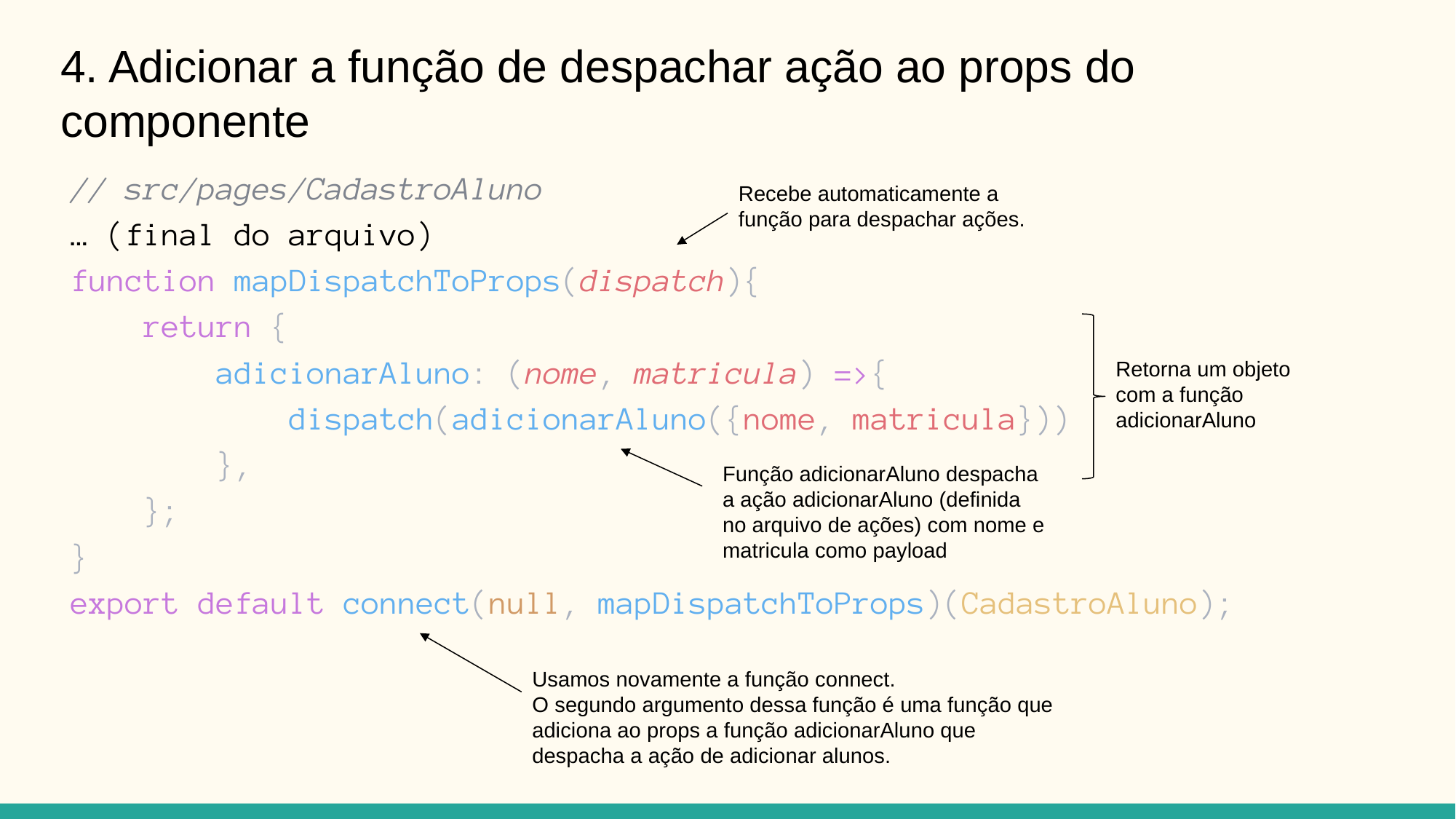

# 4. Adicionar a função de despachar ação ao props do componente
// src/pages/CadastroAluno
… (final do arquivo)
function mapDispatchToProps(dispatch){
    return {
        adicionarAluno: (nome, matricula) =>{
            dispatch(adicionarAluno({nome, matricula}))
        },
    };
}
export default connect(null, mapDispatchToProps)(CadastroAluno);

Recebe automaticamente a função para despachar ações.

Retorna um objeto com a função adicionarAluno
Função adicionarAluno despacha a ação adicionarAluno (definida no arquivo de ações) com nome e matricula como payload
Usamos novamente a função connect.
O segundo argumento dessa função é uma função que adiciona ao props a função adicionarAluno que despacha a ação de adicionar alunos.